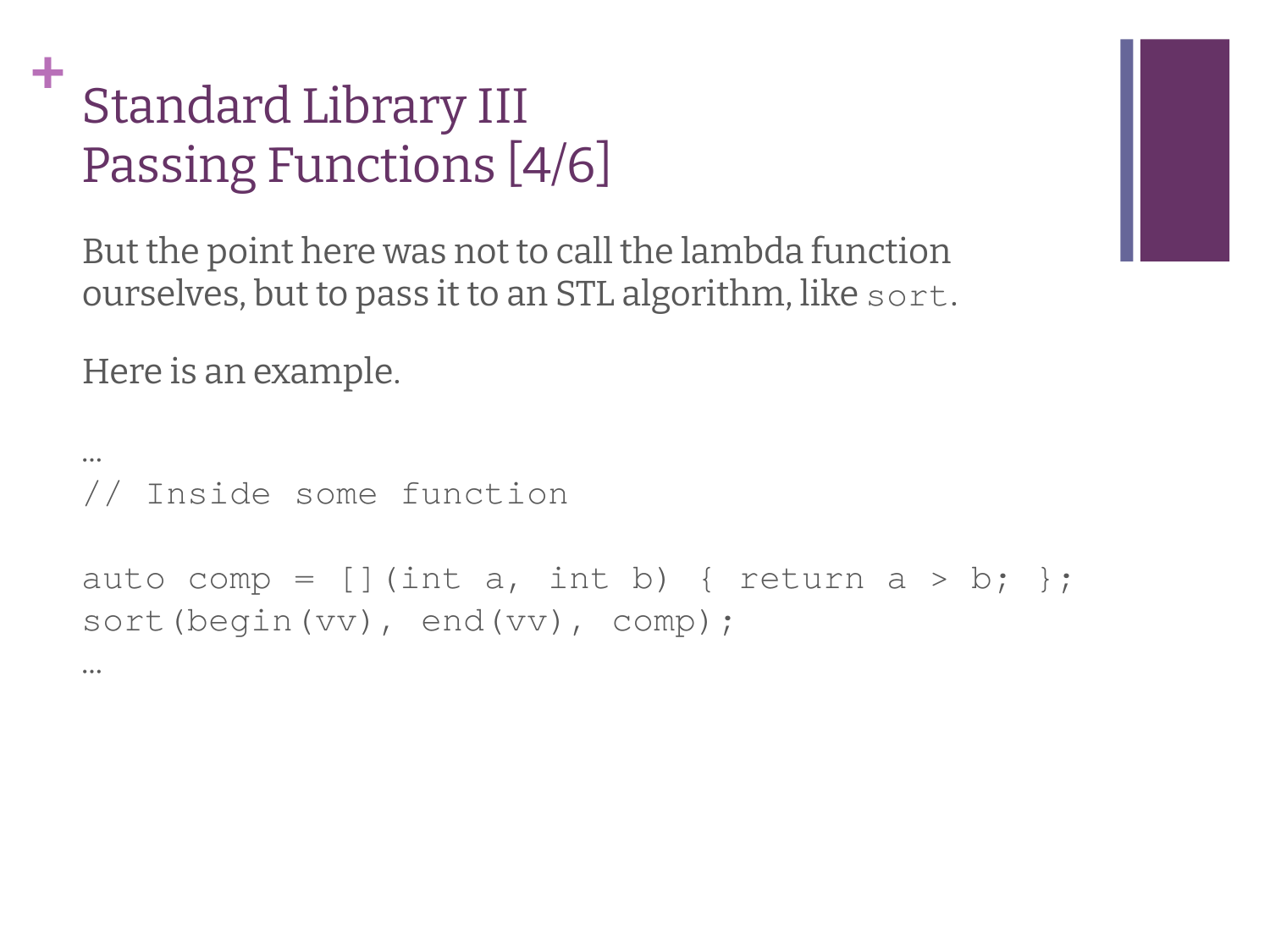

# Standard Library III Passing Functions [4/6]
But the point here was not to call the lambda function ourselves, but to pass it to an STL algorithm, like sort.
Here is an example.
…
// Inside some function
auto comp = [](int a, int b) { return a > b; };
sort(begin(vv), end(vv), comp);
…